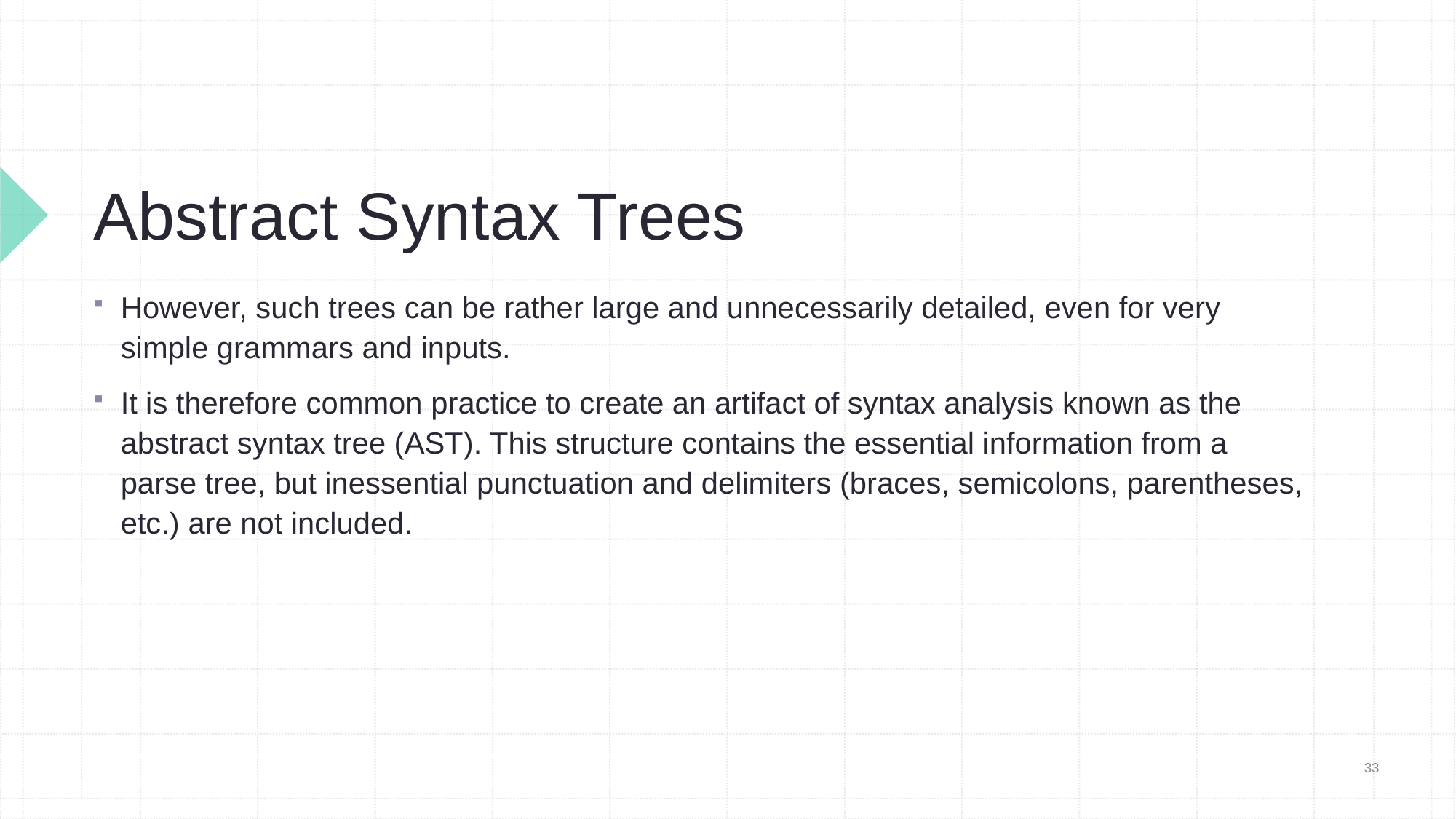

# Abstract Syntax Trees
However, such trees can be rather large and unnecessarily detailed, even for very simple grammars and inputs.
It is therefore common practice to create an artifact of syntax analysis known as the abstract syntax tree (AST). This structure contains the essential information from a parse tree, but inessential punctuation and delimiters (braces, semicolons, parentheses, etc.) are not included.
33